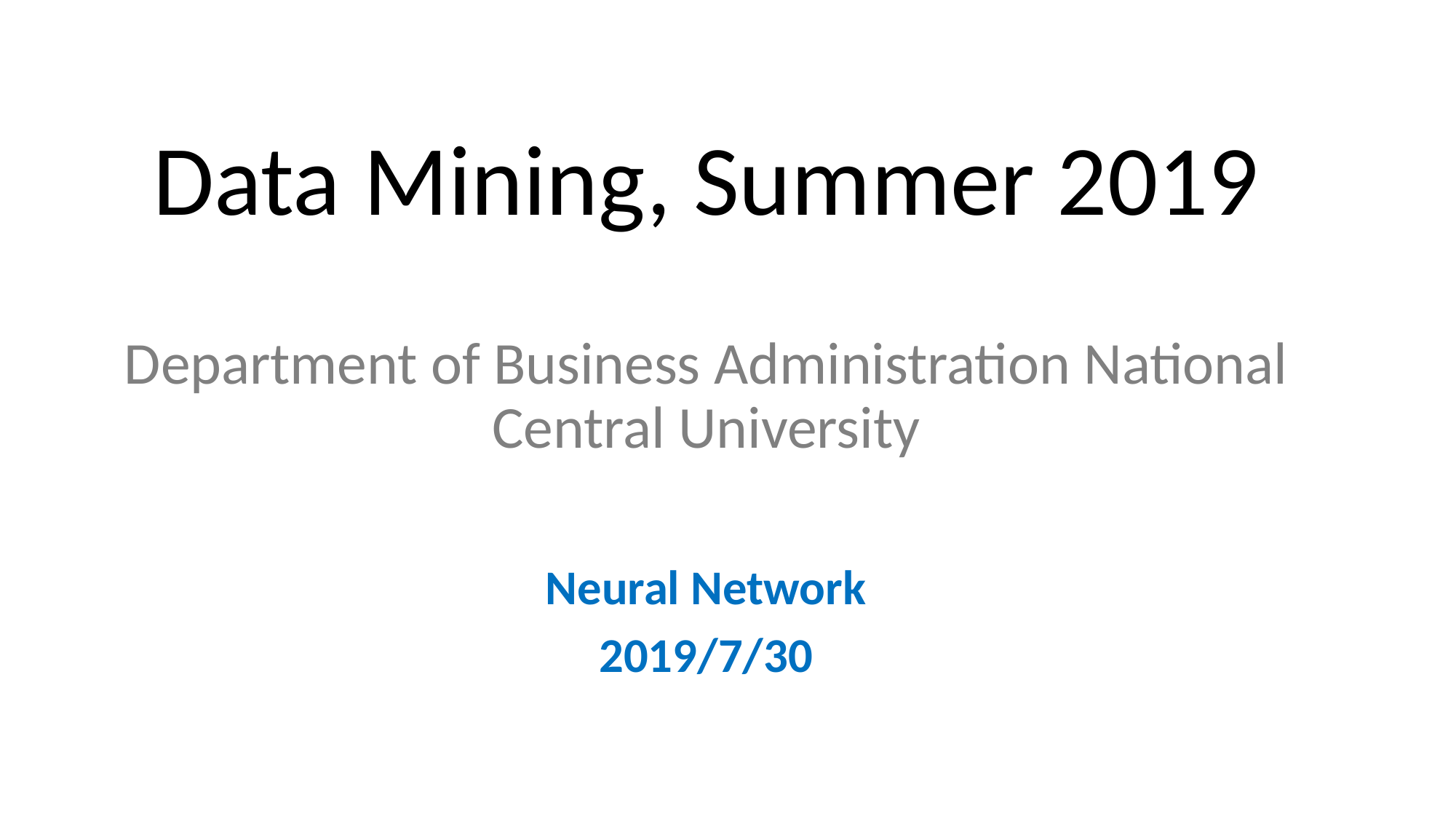

# Data Mining, Summer 2019 Department of Business Administration National Central University
Neural Network
2019/7/30